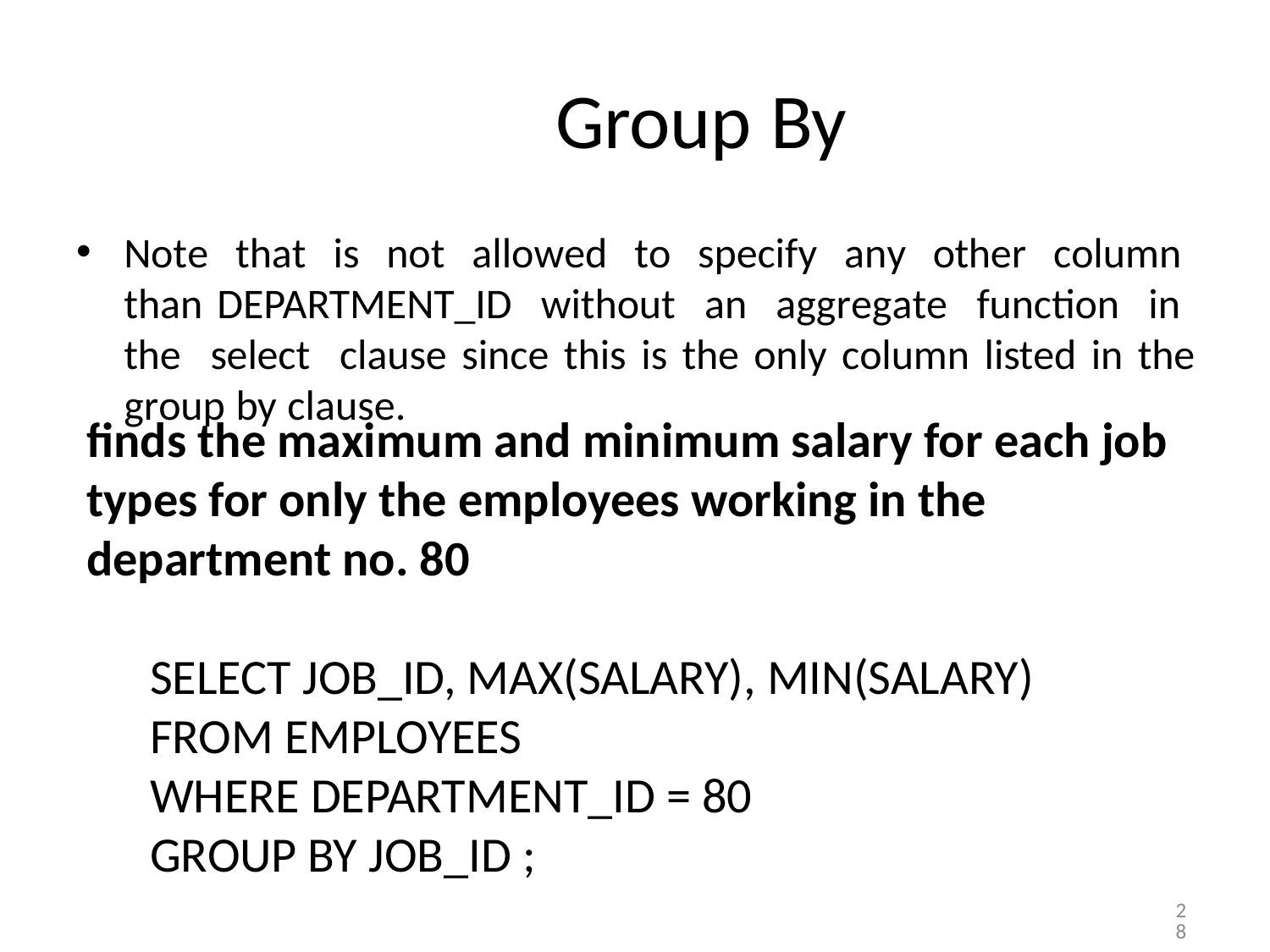

# Group By
Note  that  is  not  allowed  to  specify  any  other  column  than DEPARTMENT_ID  without  an  aggregate  function  in  the  select  clause since this is the only column listed in the group by clause.
finds the maximum and minimum salary for each job types for only the employees working in the department no. 80

SELECT JOB_ID, MAX(SALARY), MIN(SALARY)
FROM EMPLOYEES
WHERE DEPARTMENT_ID = 80
GROUP BY JOB_ID ;
28